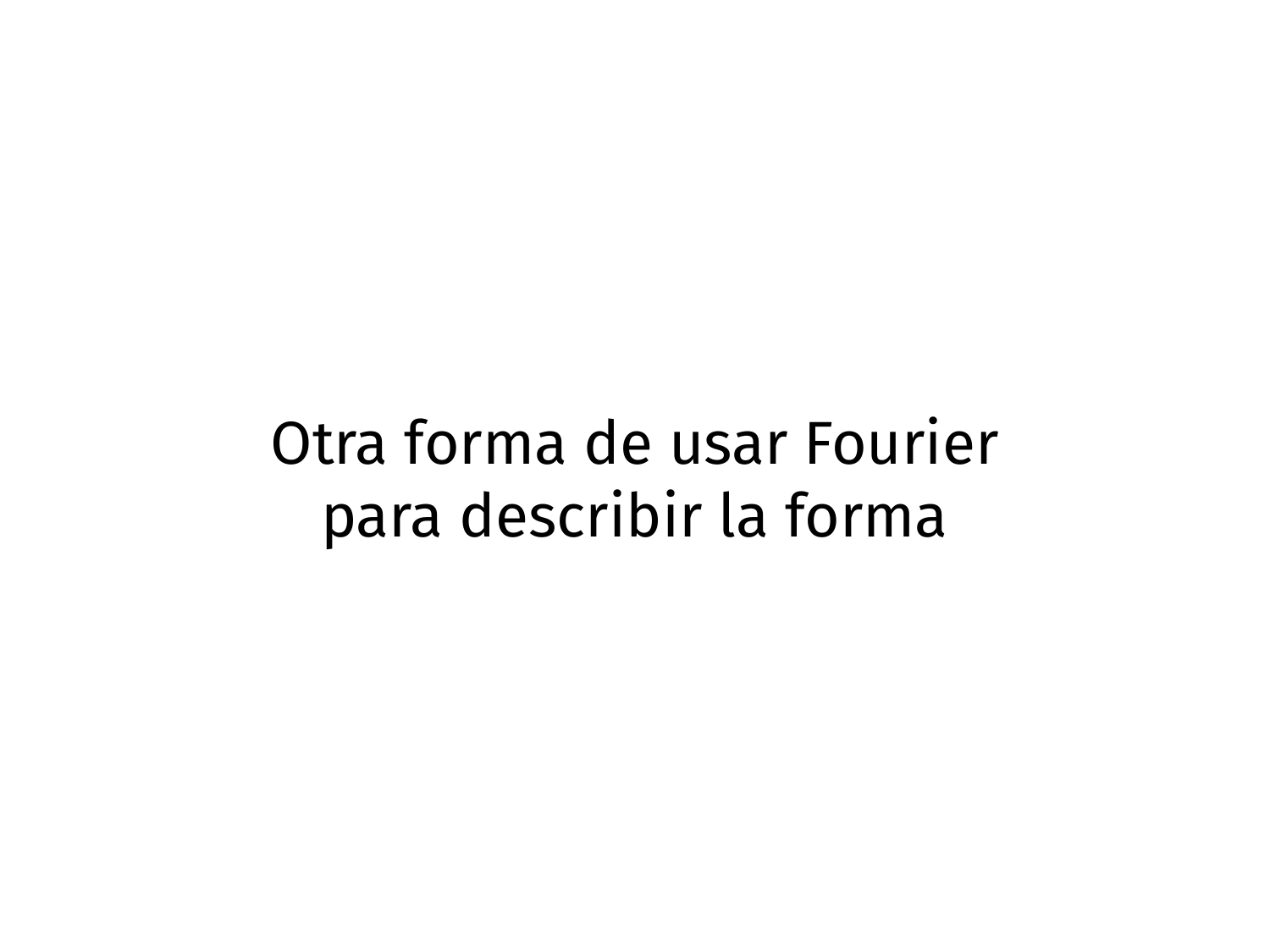

# Otra forma de usar Fourier para describir la forma